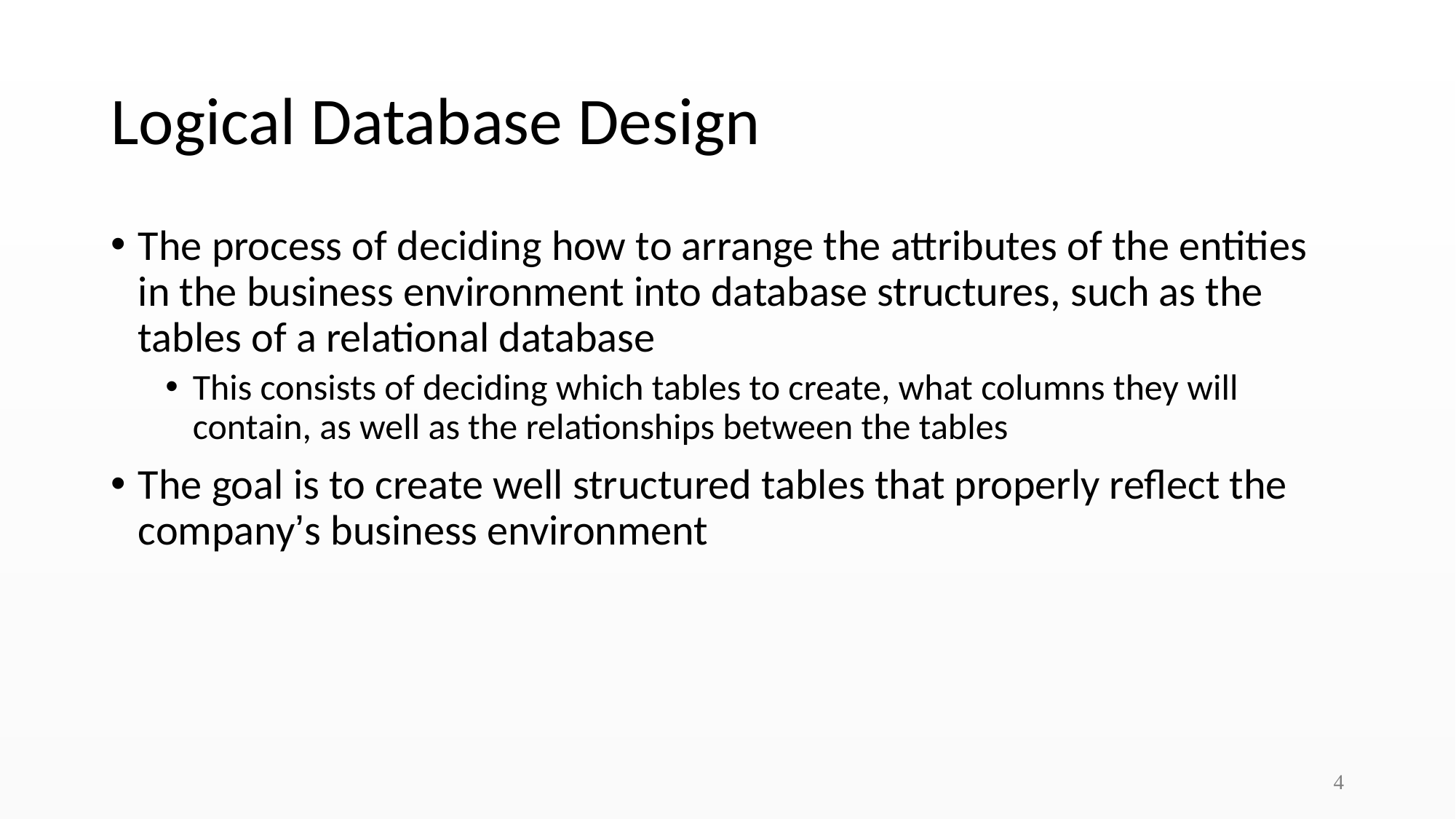

# Logical Database Design
The process of deciding how to arrange the attributes of the entities in the business environment into database structures, such as the tables of a relational database
This consists of deciding which tables to create, what columns they will contain, as well as the relationships between the tables
The goal is to create well structured tables that properly reflect the company’s business environment
4